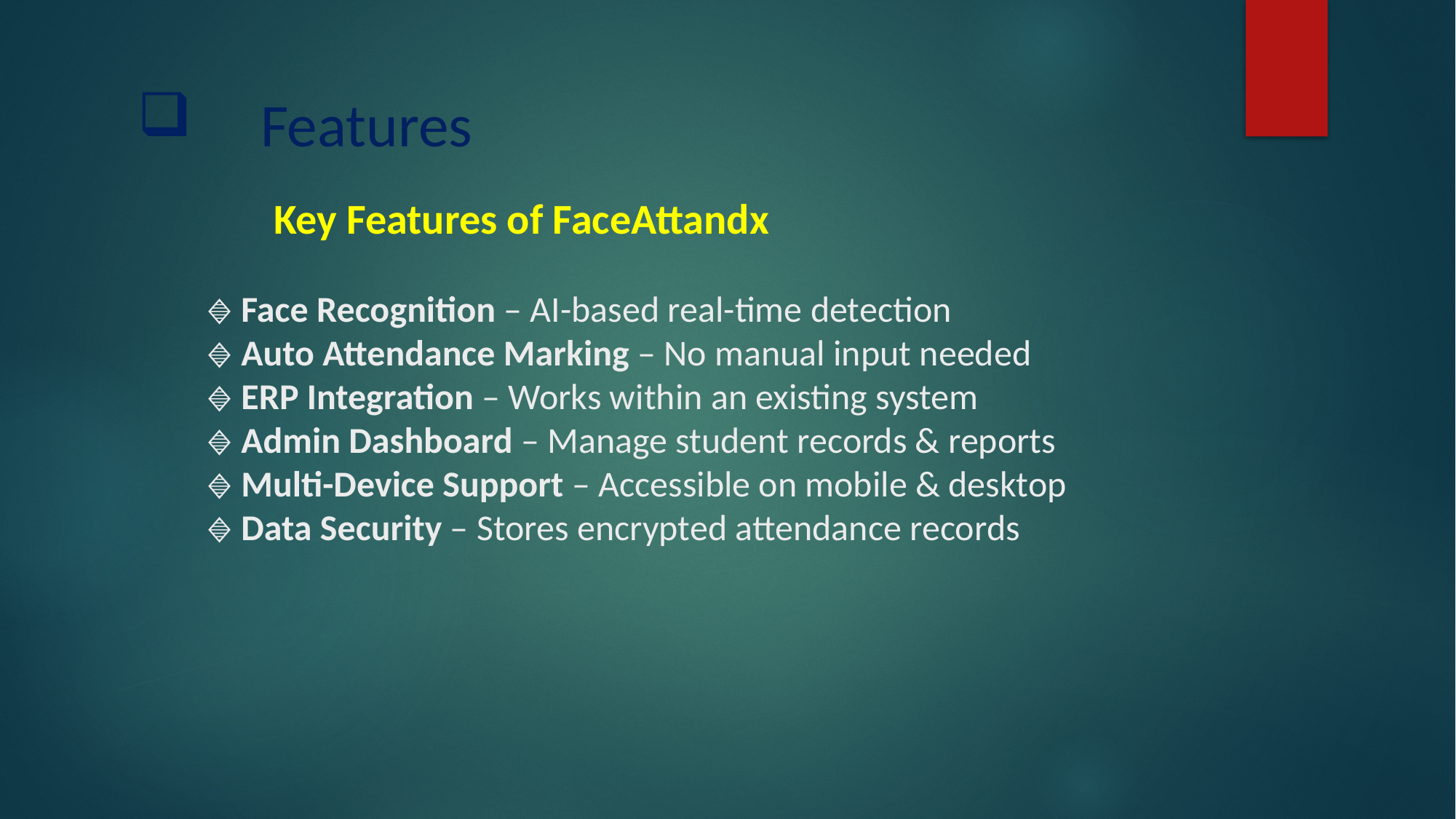

# Features Key Features of FaceAttandx 🔹 Face Recognition – AI-based real-time detection 🔹 Auto Attendance Marking – No manual input needed 🔹 ERP Integration – Works within an existing system 🔹 Admin Dashboard – Manage student records & reports 🔹 Multi-Device Support – Accessible on mobile & desktop 🔹 Data Security – Stores encrypted attendance records